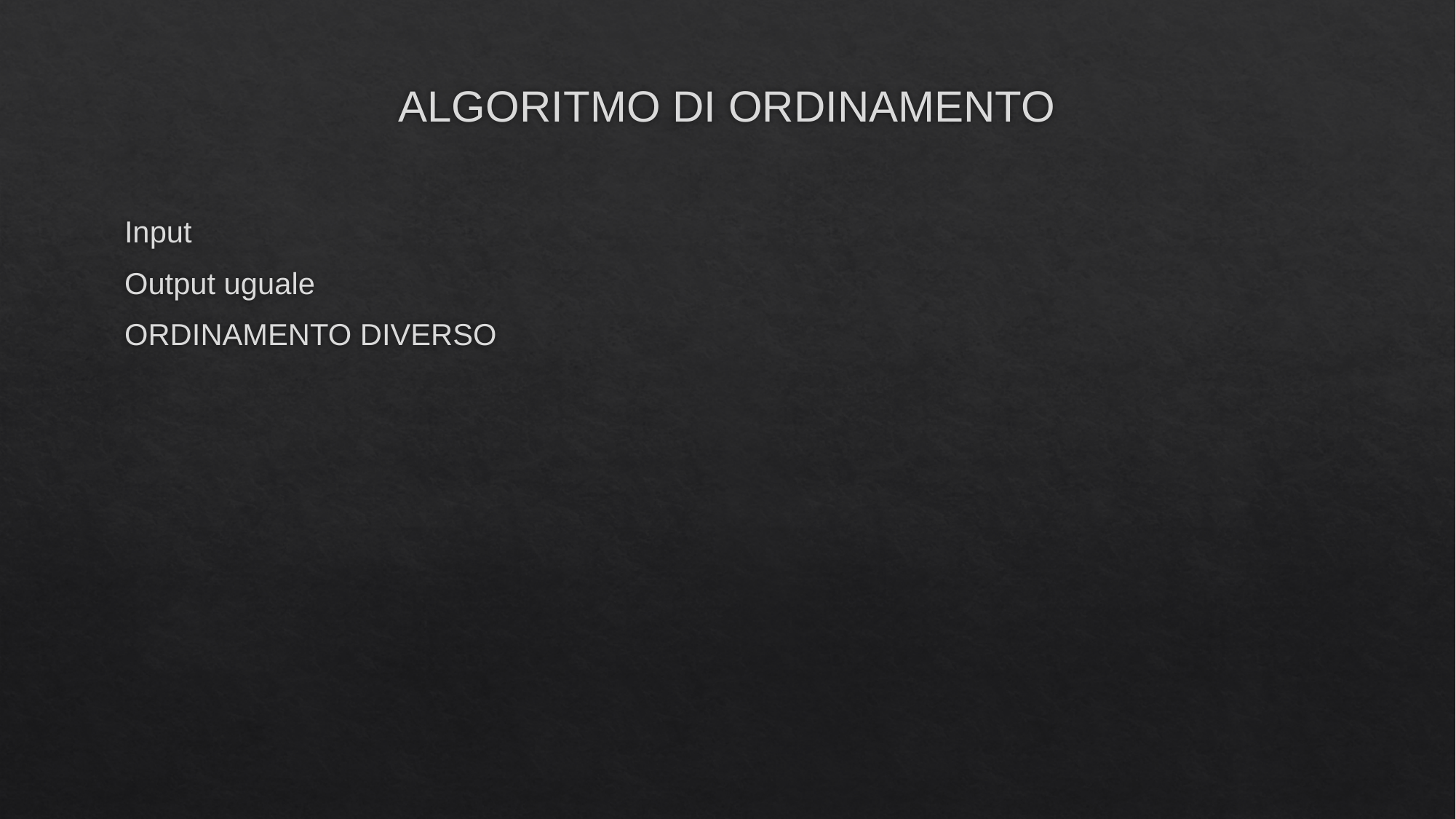

# ALGORITMO DI ORDINAMENTO
Input
Output uguale
ORDINAMENTO DIVERSO